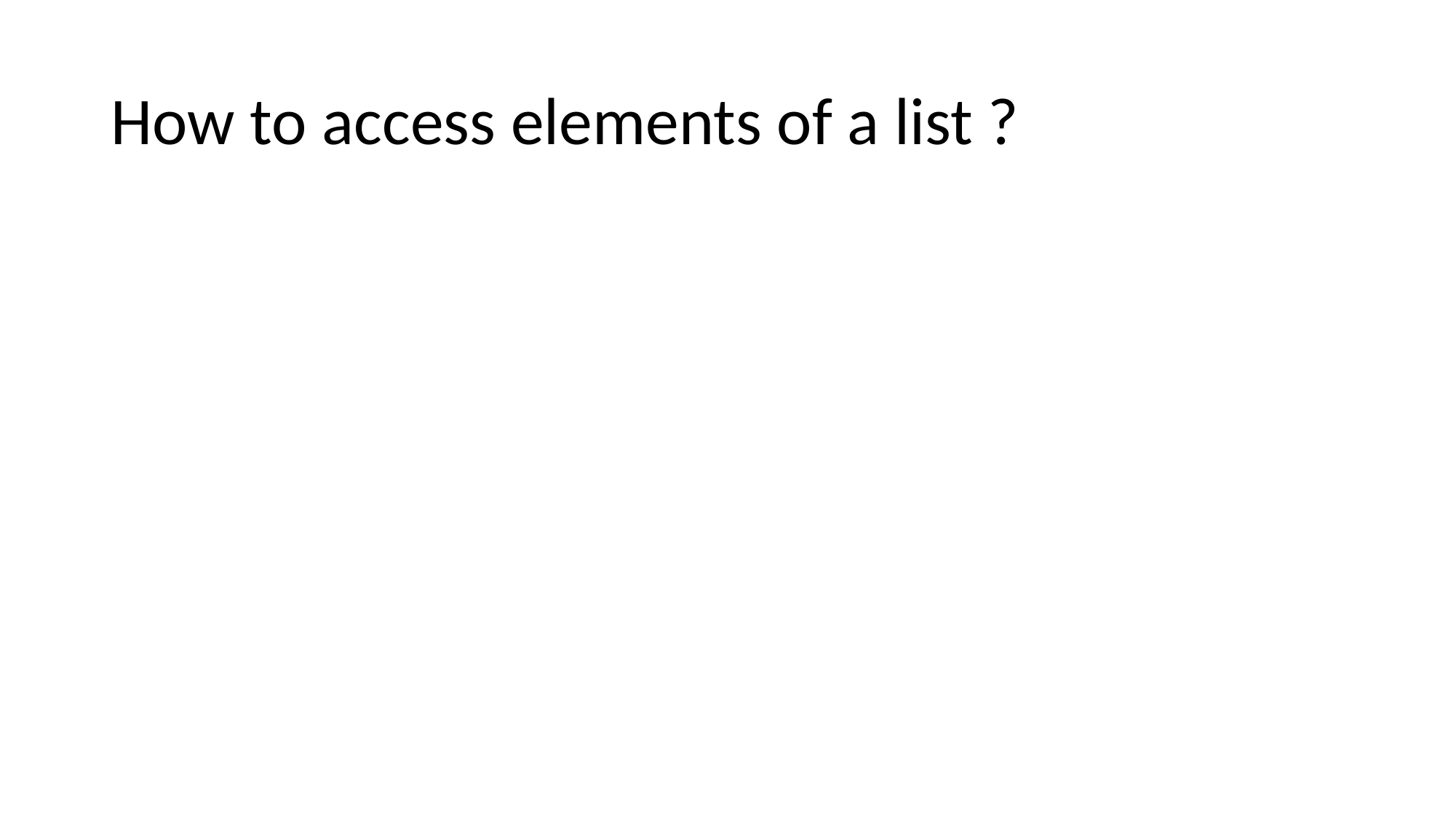

# How to access elements of a list ?